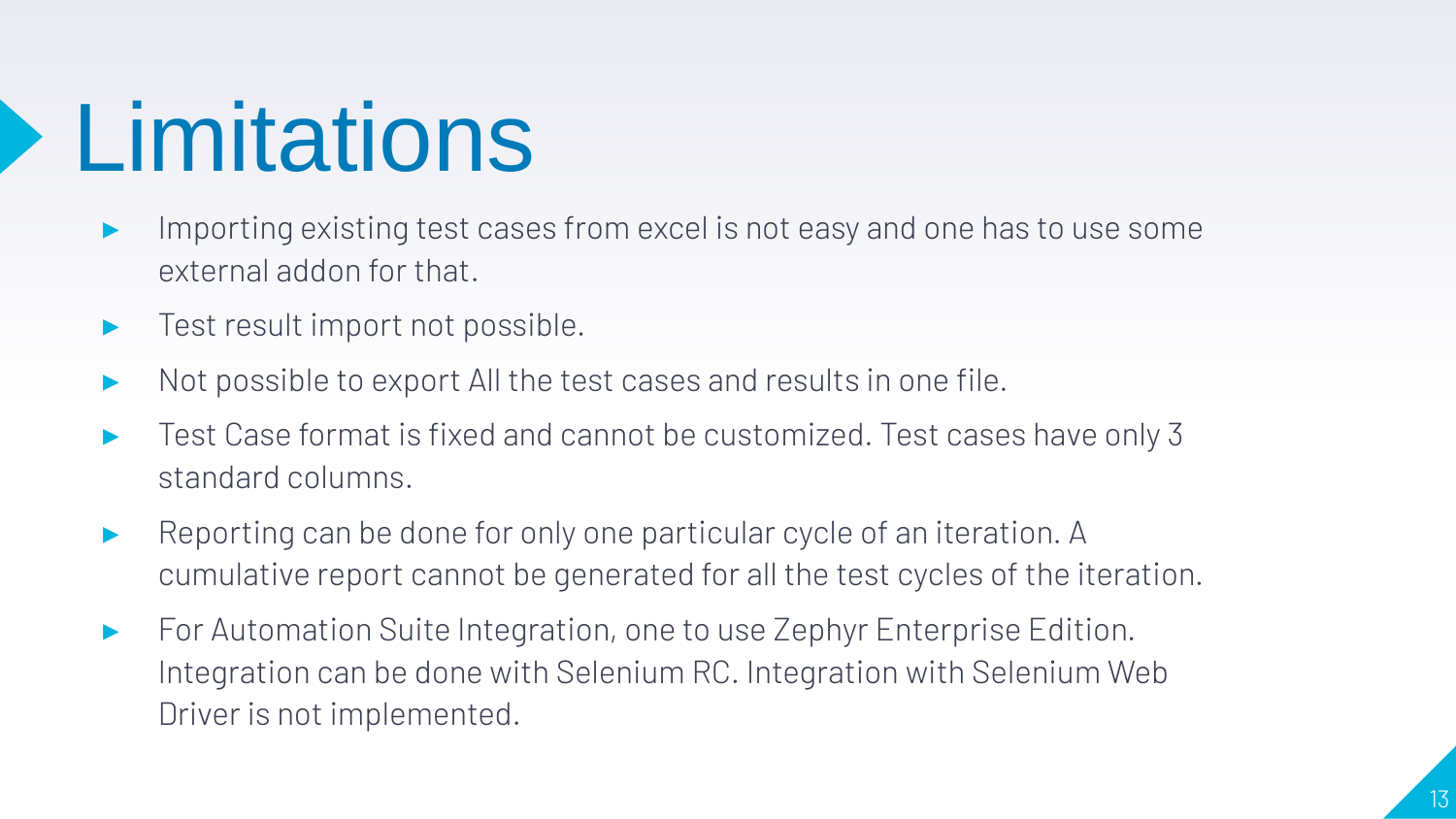

# Limitations
Importing existing test cases from excel is not easy and one has to use some external addon for that.
Test result import not possible.
Not possible to export All the test cases and results in one file.
Test Case format is fixed and cannot be customized. Test cases have only 3 standard columns.
Reporting can be done for only one particular cycle of an iteration. A cumulative report cannot be generated for all the test cycles of the iteration.
For Automation Suite Integration, one to use Zephyr Enterprise Edition. Integration can be done with Selenium RC. Integration with Selenium Web Driver is not implemented.

13